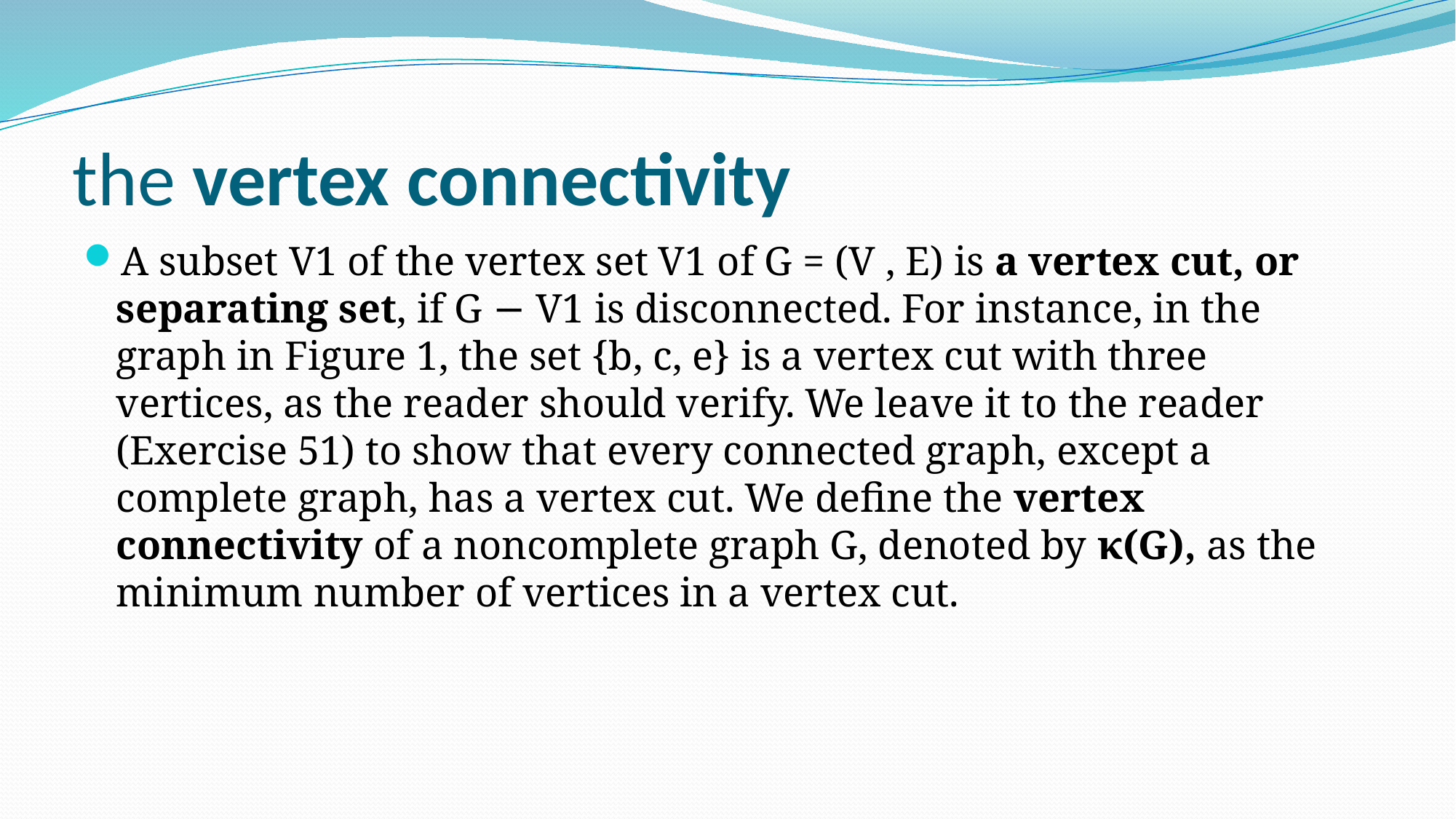

# the vertex connectivity
A subset V1 of the vertex set V1 of G = (V , E) is a vertex cut, or separating set, if G − V1 is disconnected. For instance, in the graph in Figure 1, the set {b, c, e} is a vertex cut with three vertices, as the reader should verify. We leave it to the reader (Exercise 51) to show that every connected graph, except a complete graph, has a vertex cut. We define the vertex connectivity of a noncomplete graph G, denoted by κ(G), as the minimum number of vertices in a vertex cut.